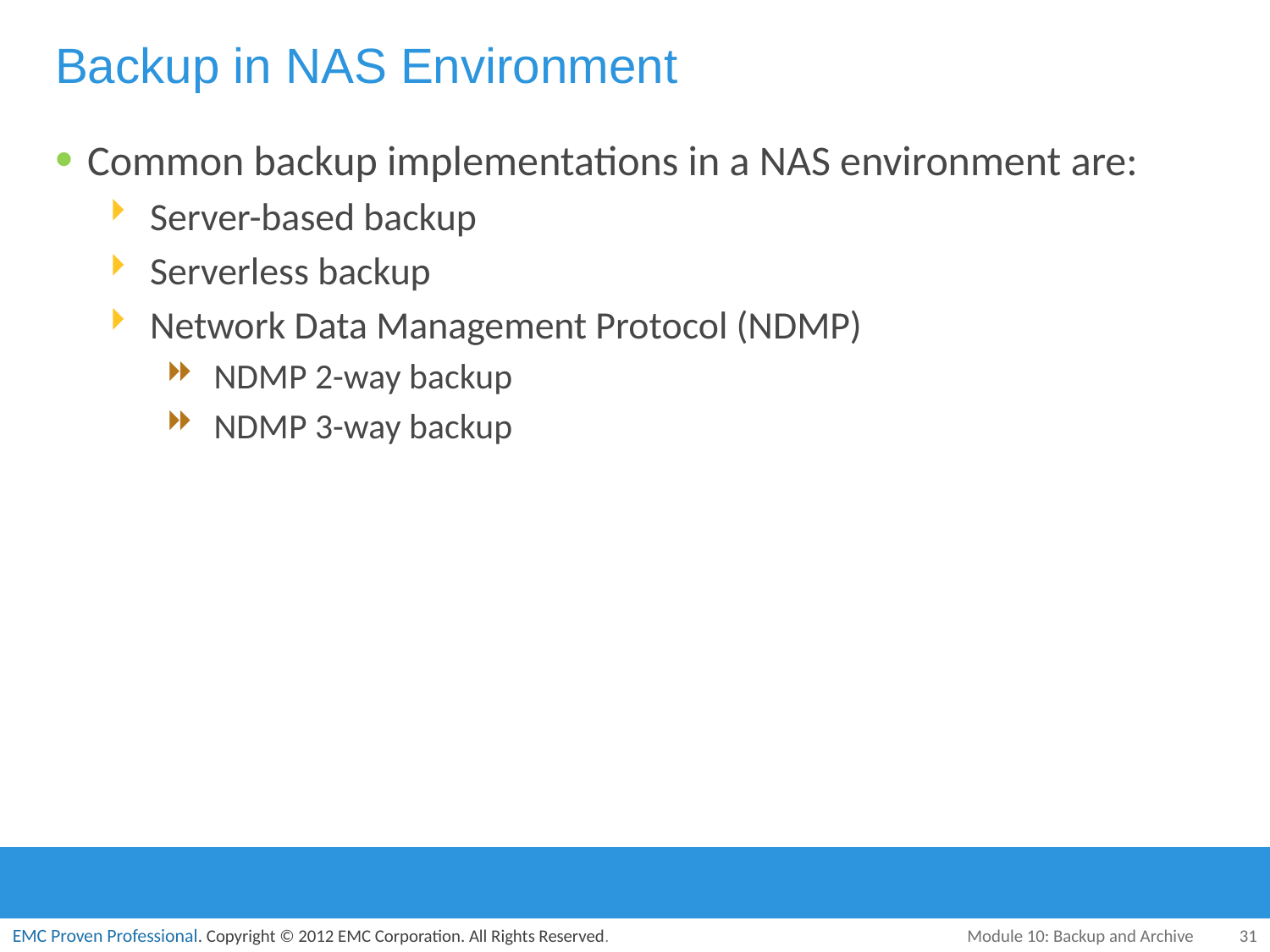

# Backup in NAS Environment
Common backup implementations in a NAS environment are:
Server-based backup
Serverless backup
Network Data Management Protocol (NDMP)
NDMP 2-way backup
NDMP 3-way backup
Module 10: Backup and Archive
31